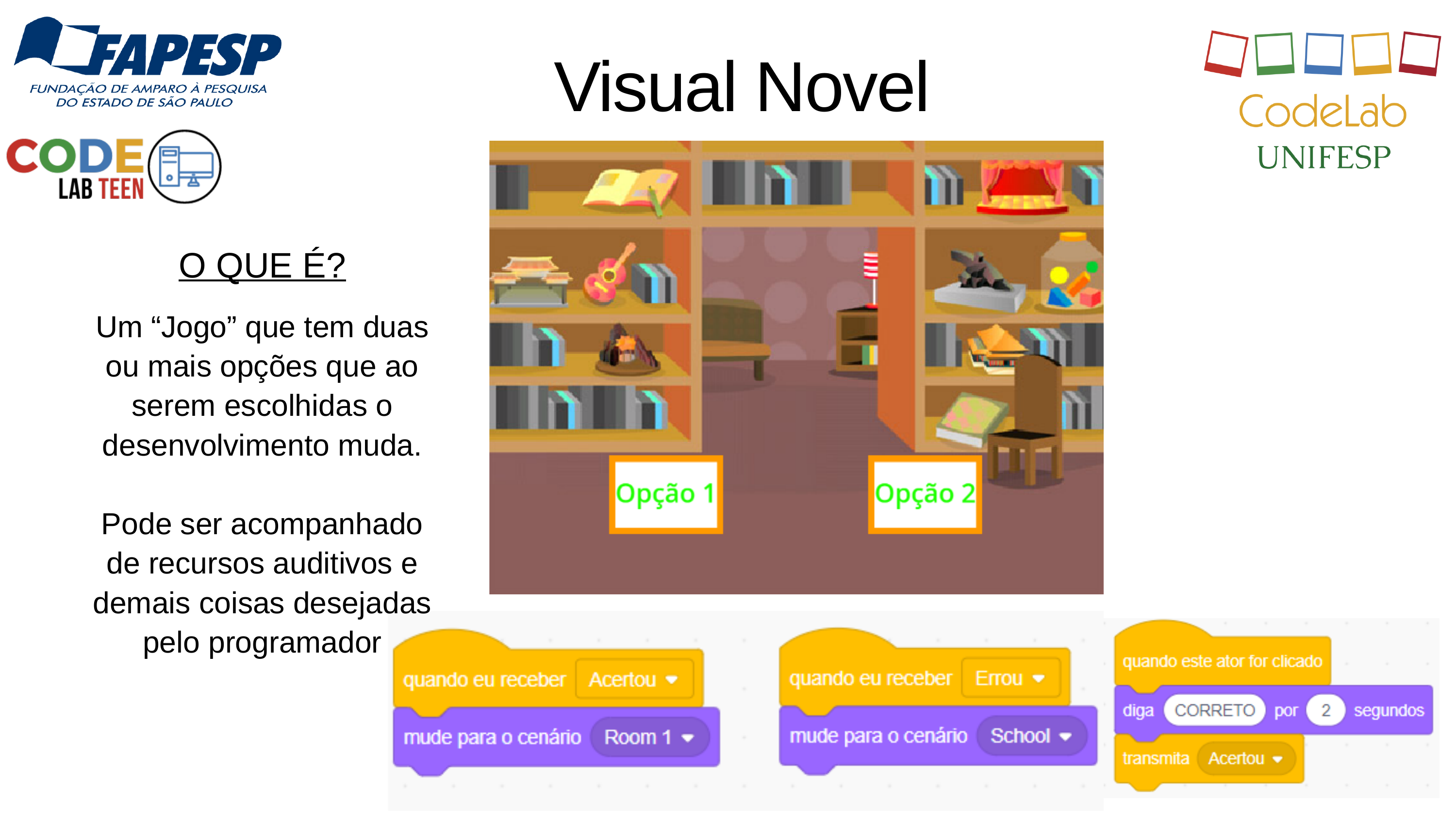

Visual Novel

O QUE É?
Um “Jogo” que tem duas ou mais opções que ao serem escolhidas o desenvolvimento muda.

Pode ser acompanhado de recursos auditivos e demais coisas desejadas pelo programador